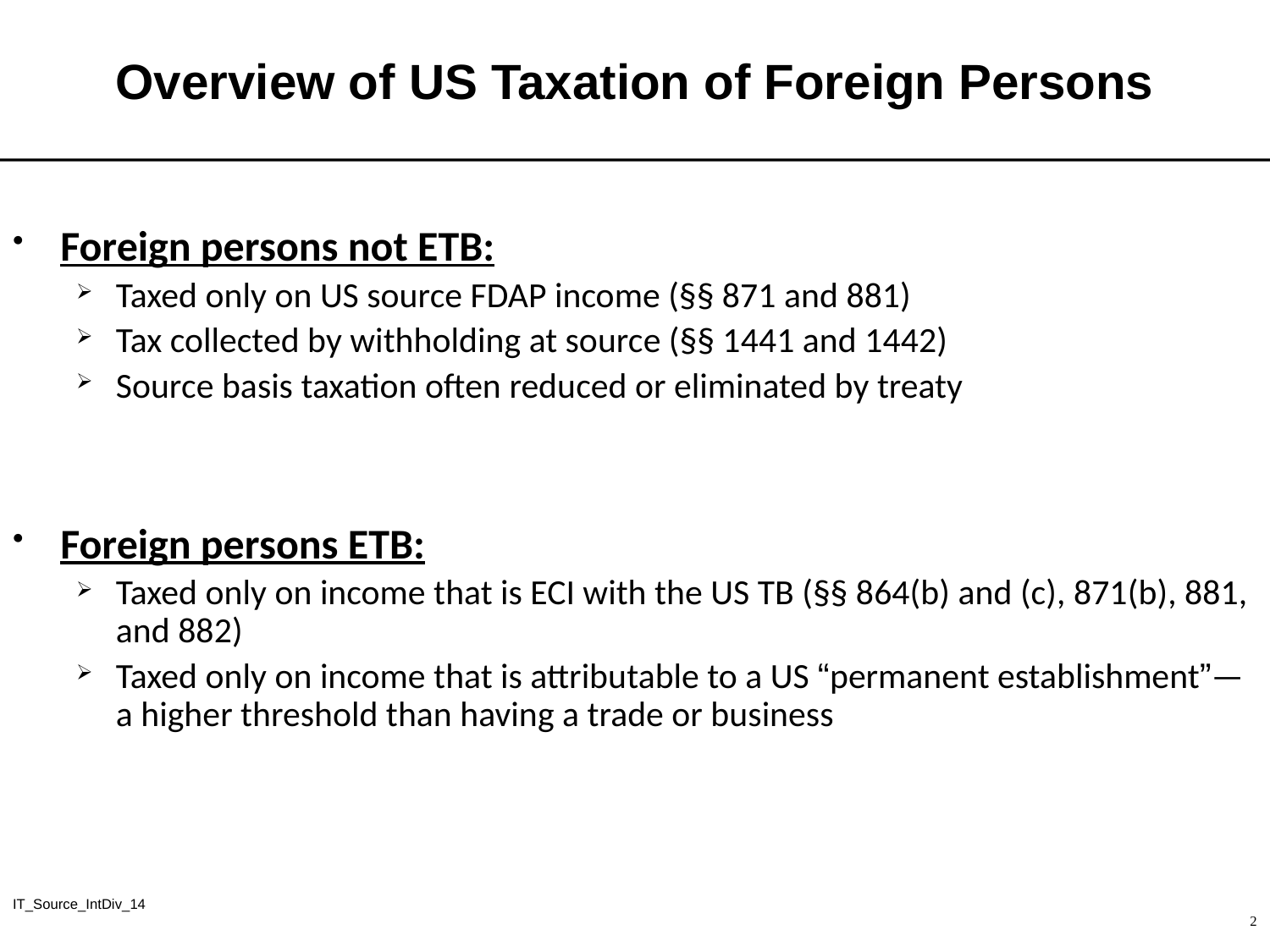

# Overview of US Taxation of Foreign Persons

Foreign persons not ETB:
Taxed only on US source FDAP income (§§ 871 and 881)
Tax collected by withholding at source (§§ 1441 and 1442)
Source basis taxation often reduced or eliminated by treaty

Foreign persons ETB:
Taxed only on income that is ECI with the US TB (§§ 864(b) and (c), 871(b), 881, and 882)
Taxed only on income that is attributable to a US “permanent establishment”—a higher threshold than having a trade or business
IT_Source_IntDiv_14
2